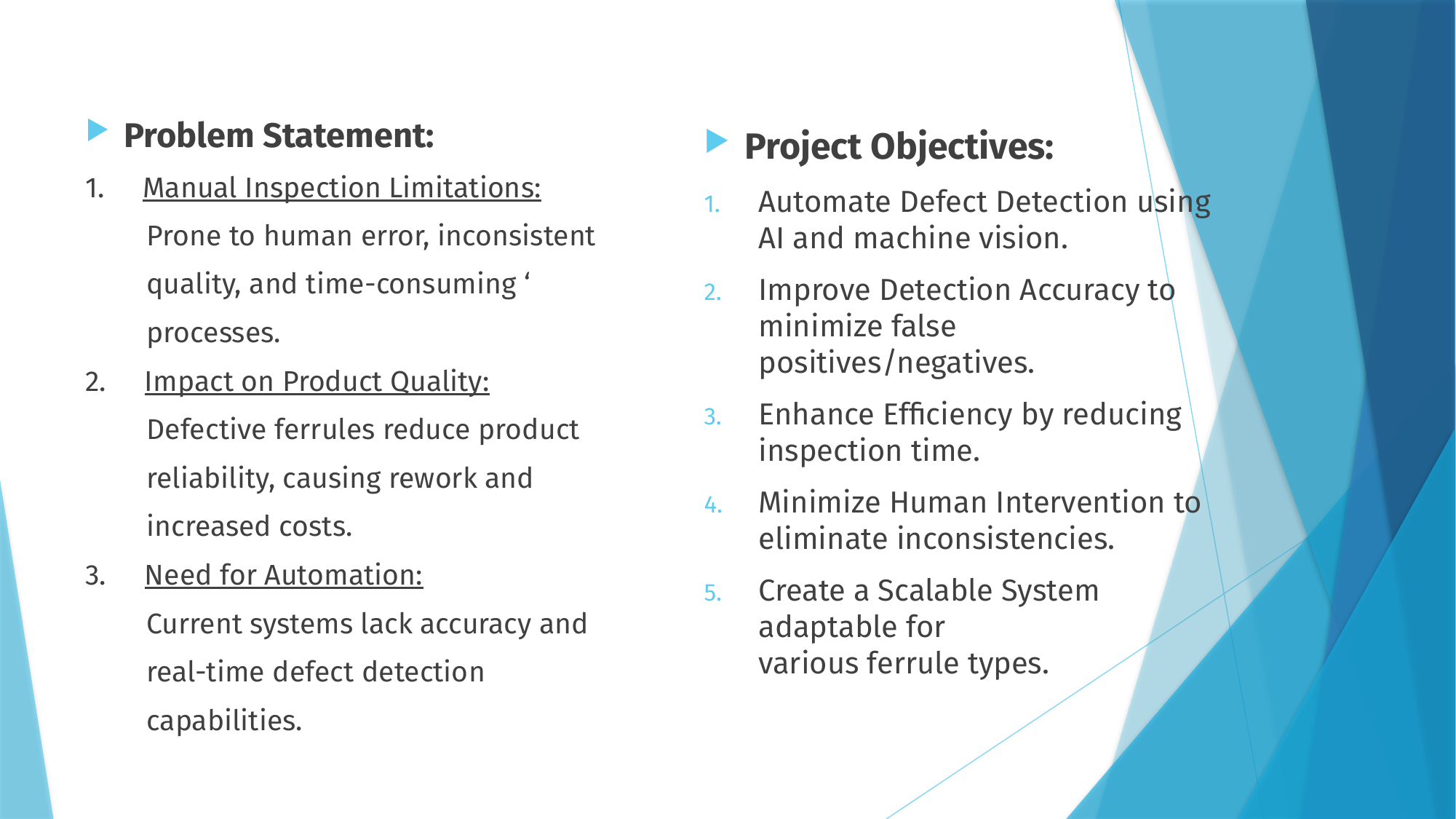

Problem Statement:
1.     Manual Inspection Limitations:
        Prone to human error, inconsistent
        quality, and time-consuming ‘
        processes.
2.     Impact on Product Quality:
        Defective ferrules reduce product
        reliability, causing rework and
        increased costs.
3.     Need for Automation:
        Current systems lack accuracy and
        real-time defect detection
        capabilities.
Project Objectives:
Automate Defect Detection using AI and machine vision.
Improve Detection Accuracy to minimize false positives/negatives.
Enhance Efficiency by reducing inspection time.
Minimize Human Intervention to eliminate inconsistencies.
Create a Scalable System adaptable for various ferrule types.